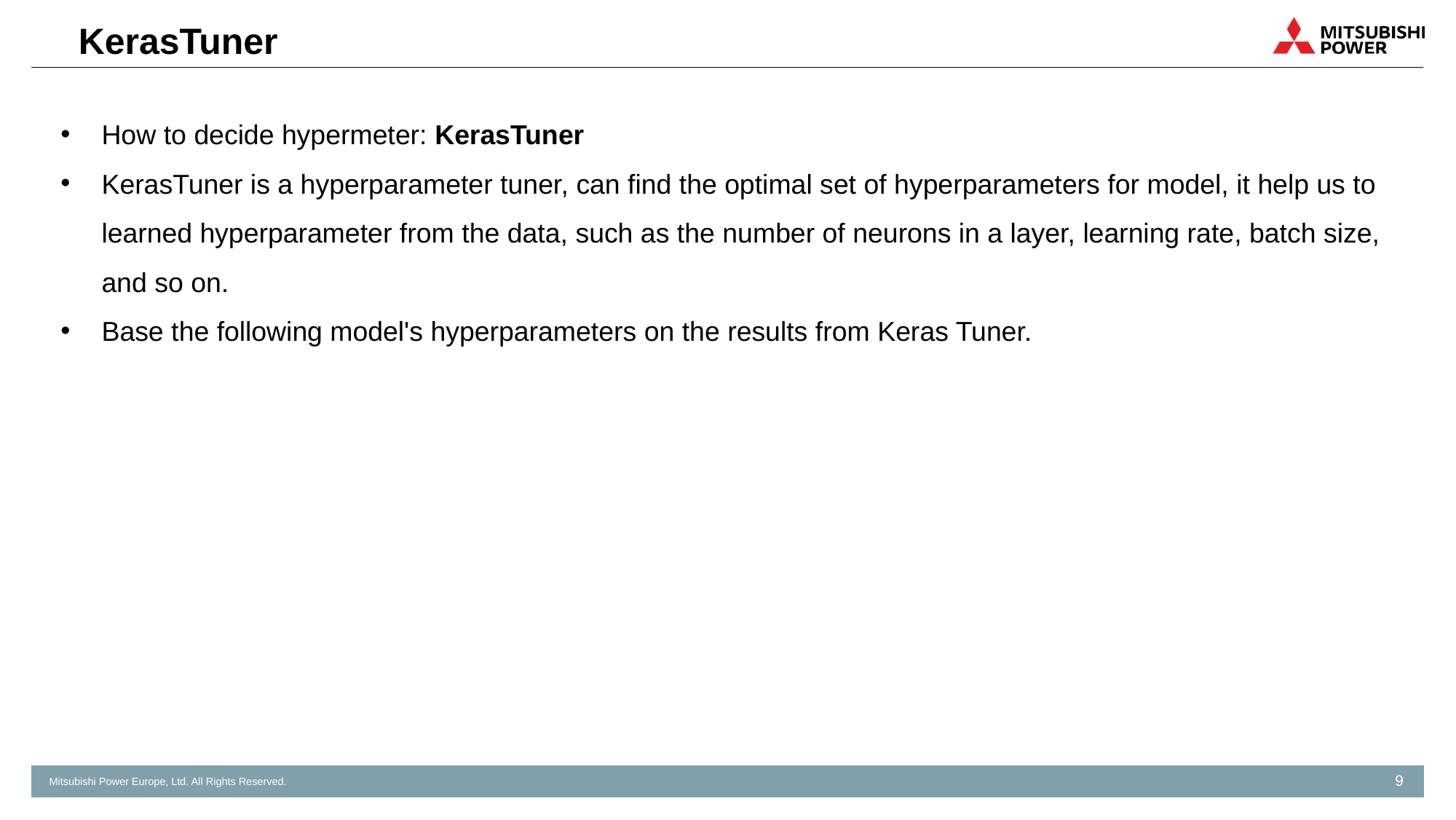

# KerasTuner
How to decide hypermeter: KerasTuner
KerasTuner is a hyperparameter tuner, can find the optimal set of hyperparameters for model, it help us to learned hyperparameter from the data, such as the number of neurons in a layer, learning rate, batch size, and so on.
Base the following model's hyperparameters on the results from Keras Tuner.